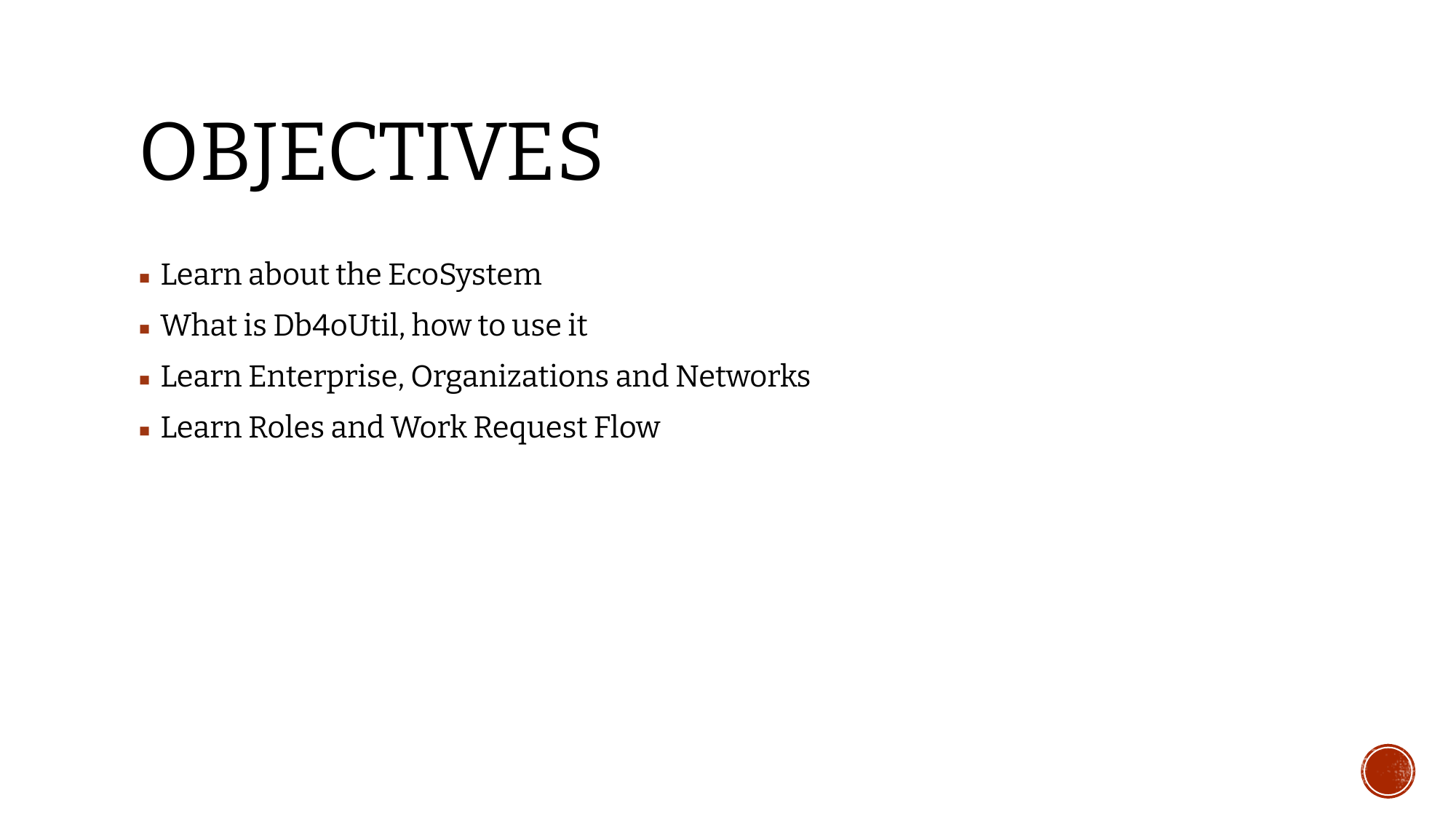

# OBJECTIVES
Learn about the EcoSystem
What is Db4oUtil, how to use it
Learn Enterprise, Organizations and Networks
Learn Roles and Work Request Flow